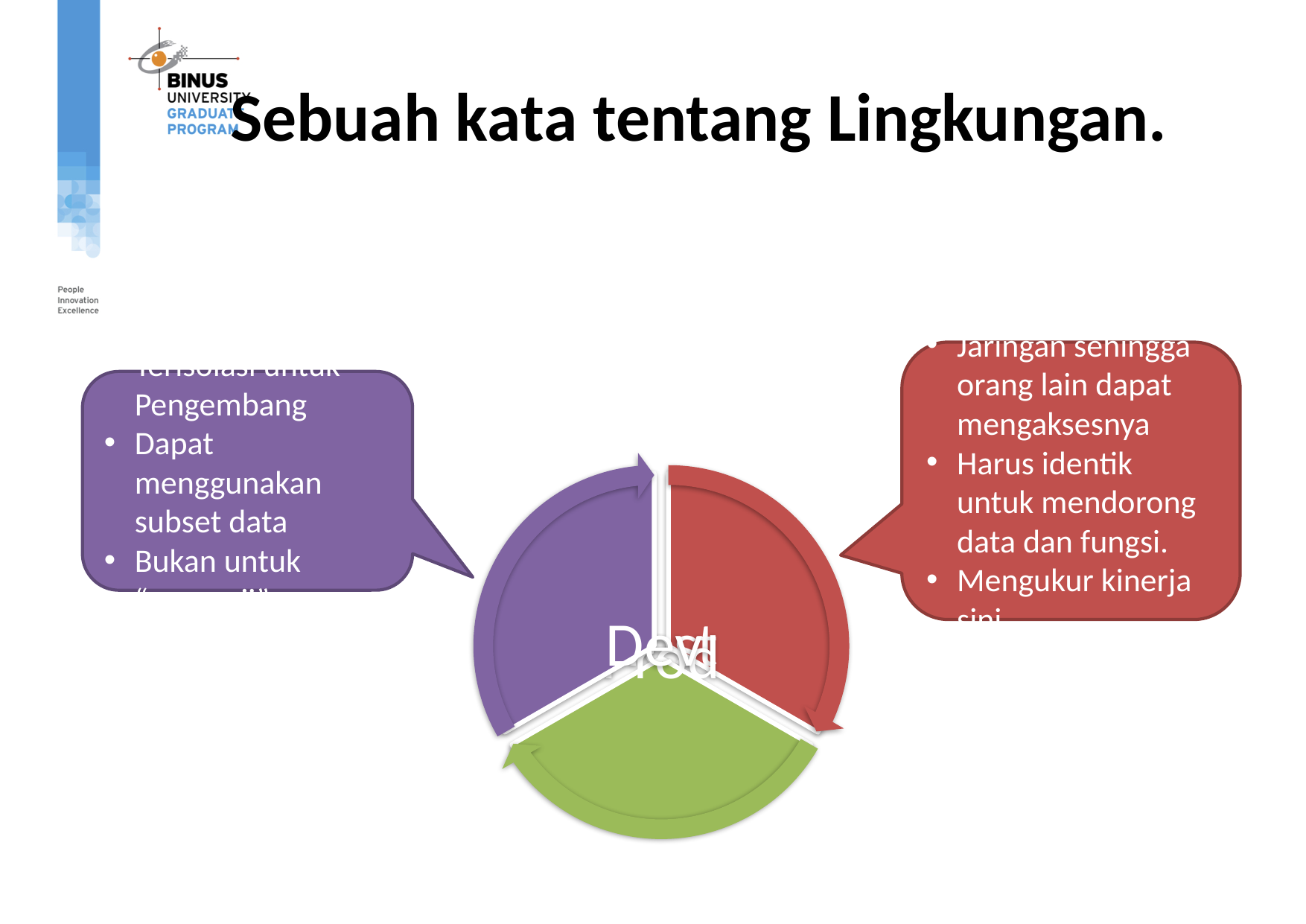

# Sebuah kata tentang Lingkungan.
Jaringan sehingga orang lain dapat mengaksesnya
Harus identik untuk mendorong data dan fungsi.
Mengukur kinerja sini.
Terisolasi untuk Pengembang
Dapat menggunakan subset data
Bukan untuk “menguji”
Test
Prod
Dev